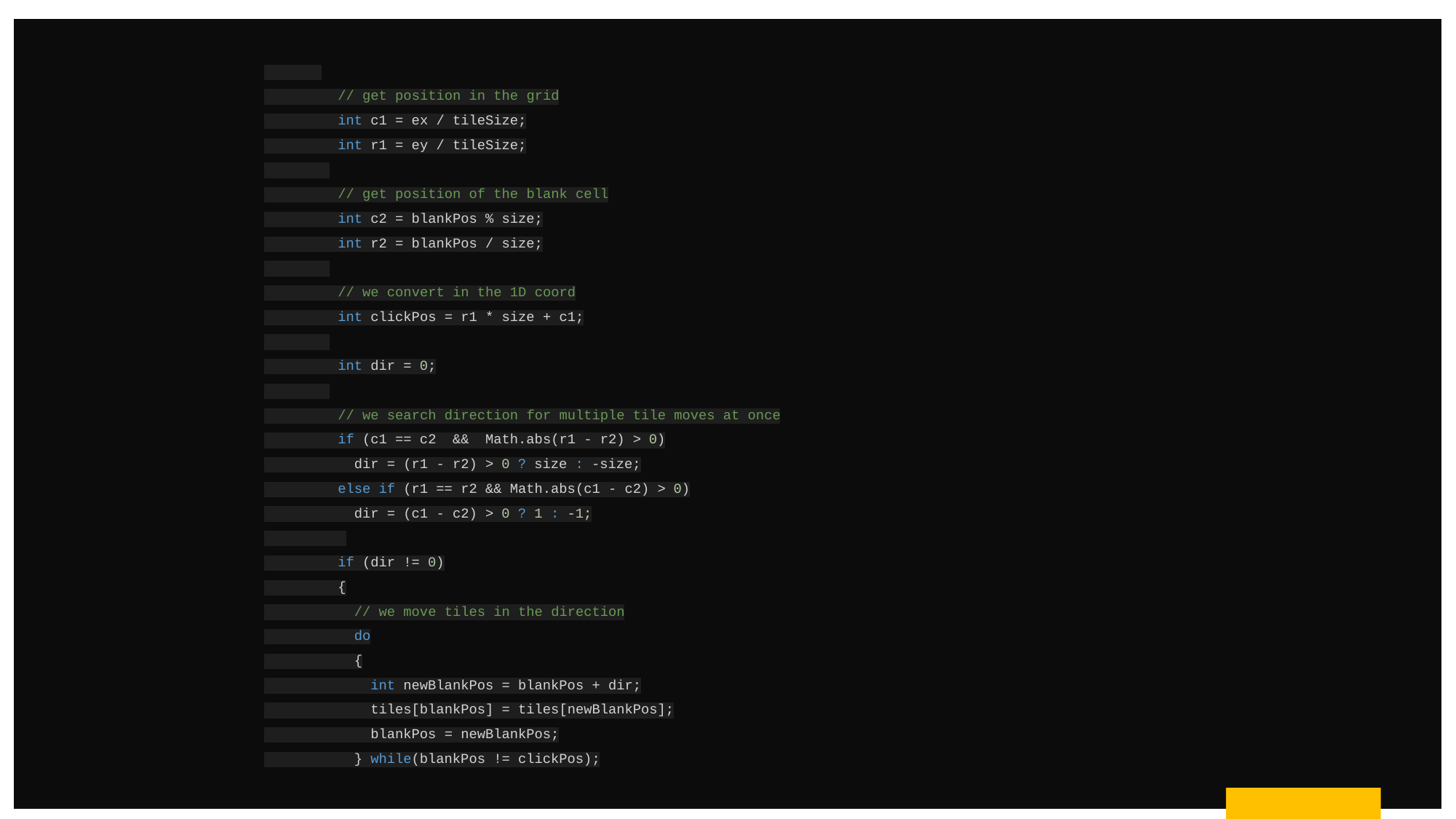

// get position in the grid
         int c1 = ex / tileSize;
         int r1 = ey / tileSize;

         // get position of the blank cell
         int c2 = blankPos % size;
         int r2 = blankPos / size;

         // we convert in the 1D coord
         int clickPos = r1 * size + c1;

         int dir = 0;

         // we search direction for multiple tile moves at once
         if (c1 == c2  &&  Math.abs(r1 - r2) > 0)
           dir = (r1 - r2) > 0 ? size : -size;
         else if (r1 == r2 && Math.abs(c1 - c2) > 0)
           dir = (c1 - c2) > 0 ? 1 : -1;

         if (dir != 0)
         {
           // we move tiles in the direction
           do
           {
             int newBlankPos = blankPos + dir;
             tiles[blankPos] = tiles[newBlankPos];
             blankPos = newBlankPos;
           } while(blankPos != clickPos);